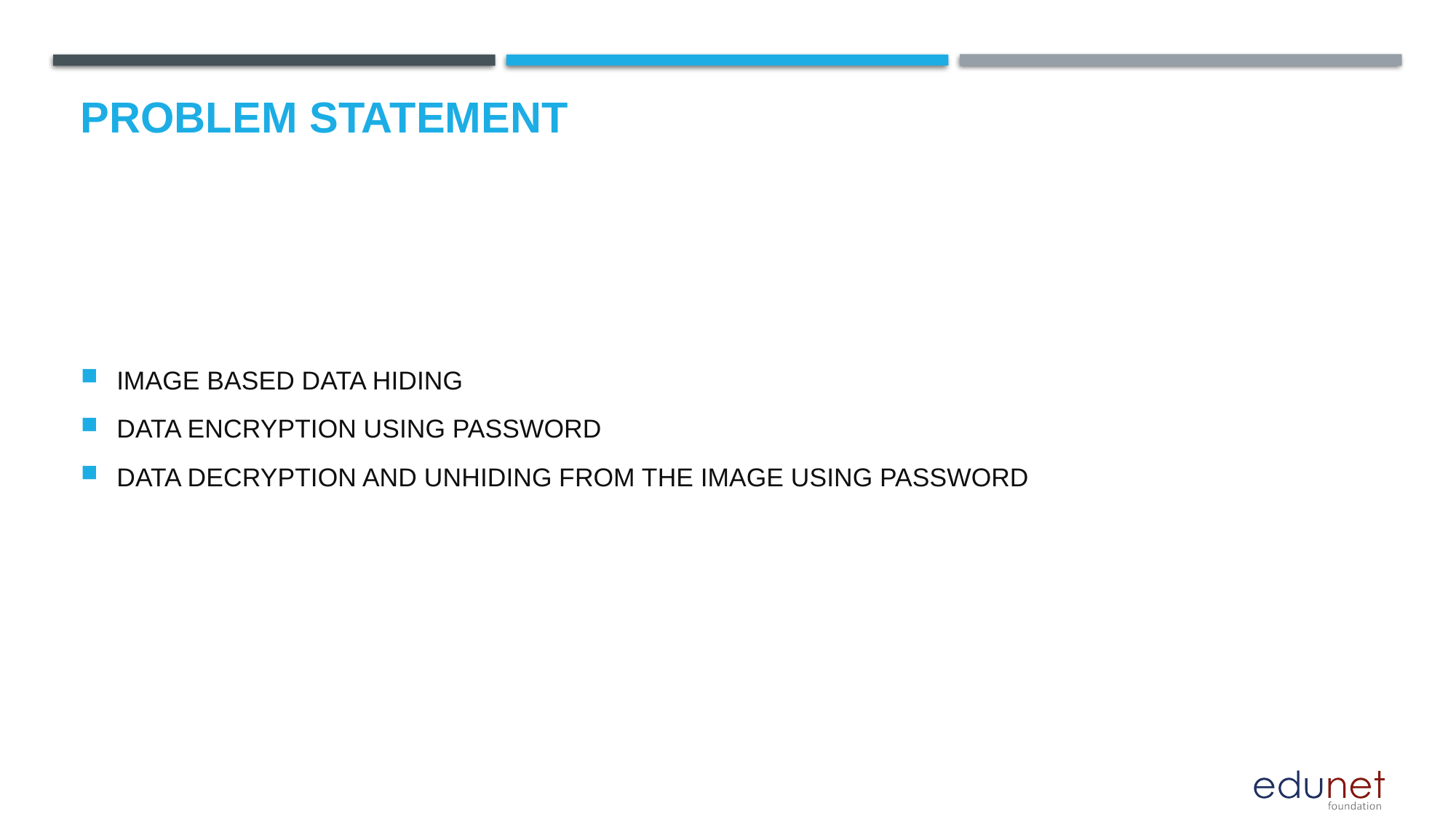

# Problem Statement
IMAGE BASED DATA HIDING
DATA ENCRYPTION USING PASSWORD
DATA DECRYPTION AND UNHIDING FROM THE IMAGE USING PASSWORD